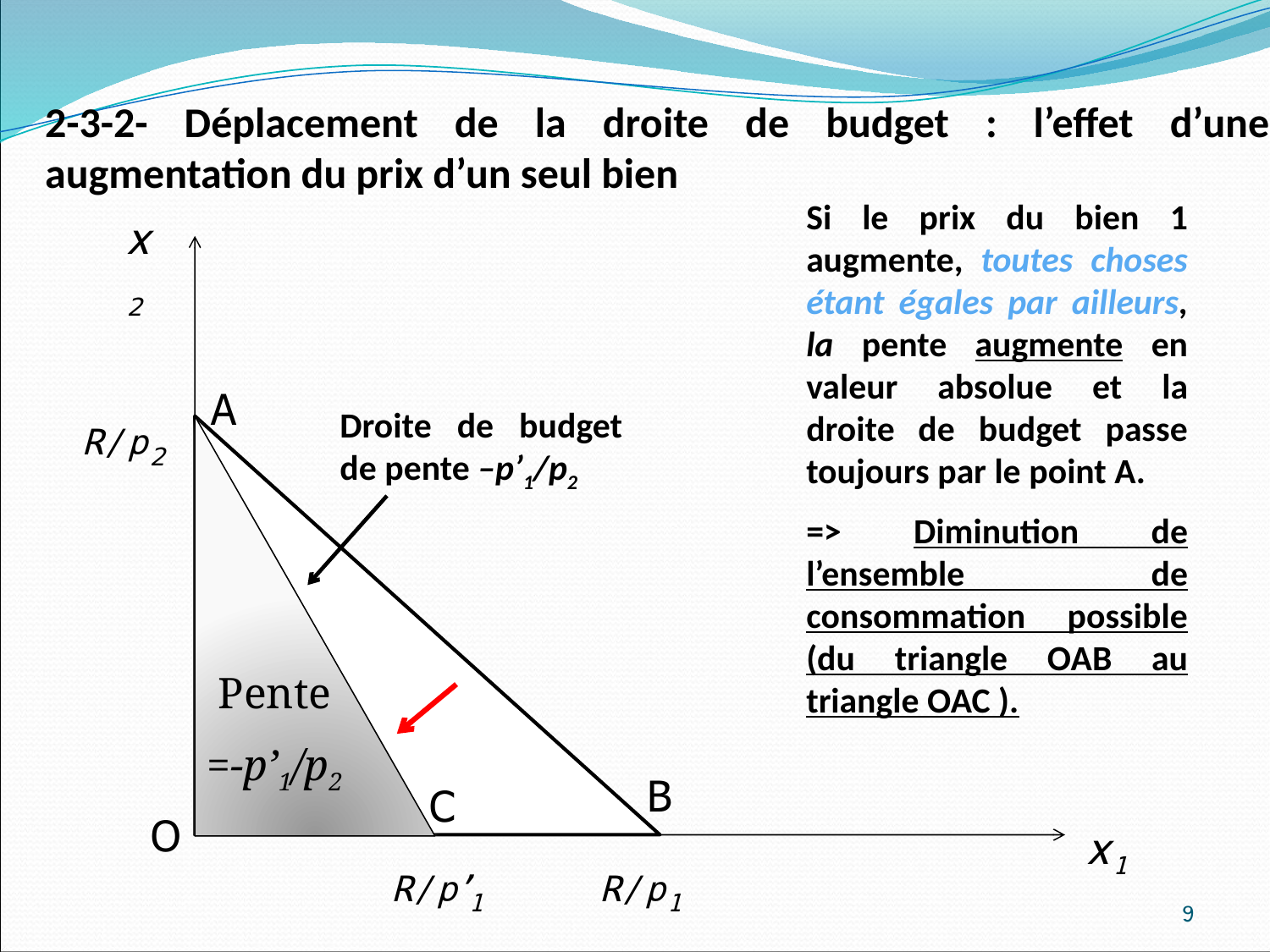

# 2-3-2- Déplacement de la droite de budget : l’effet d’une augmentation du prix d’un seul bien
Si le prix du bien 1 augmente, toutes choses étant égales par ailleurs, la pente augmente en valeur absolue et la droite de budget passe toujours par le point A.
=> Diminution de l’ensemble de consommation possible (du triangle OAB au triangle OAC ).
x2

x1

A
Droite de budget de pente –p’1/p2
R/p2
Pente
=-p’1/p2
B
C
O
R/p’1
R/p1
9